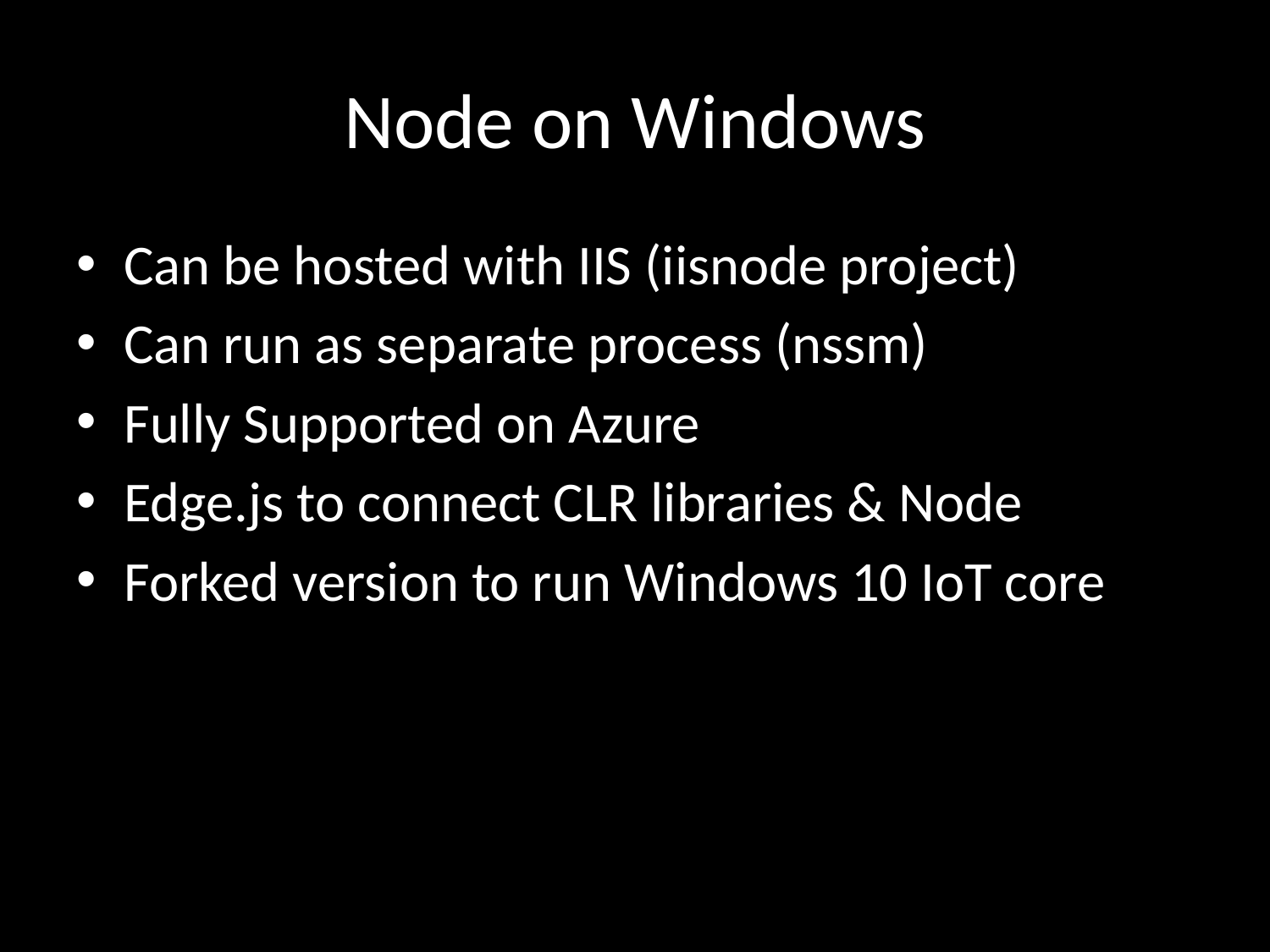

# Node on Windows
Can be hosted with IIS (iisnode project)
Can run as separate process (nssm)
Fully Supported on Azure
Edge.js to connect CLR libraries & Node
Forked version to run Windows 10 IoT core